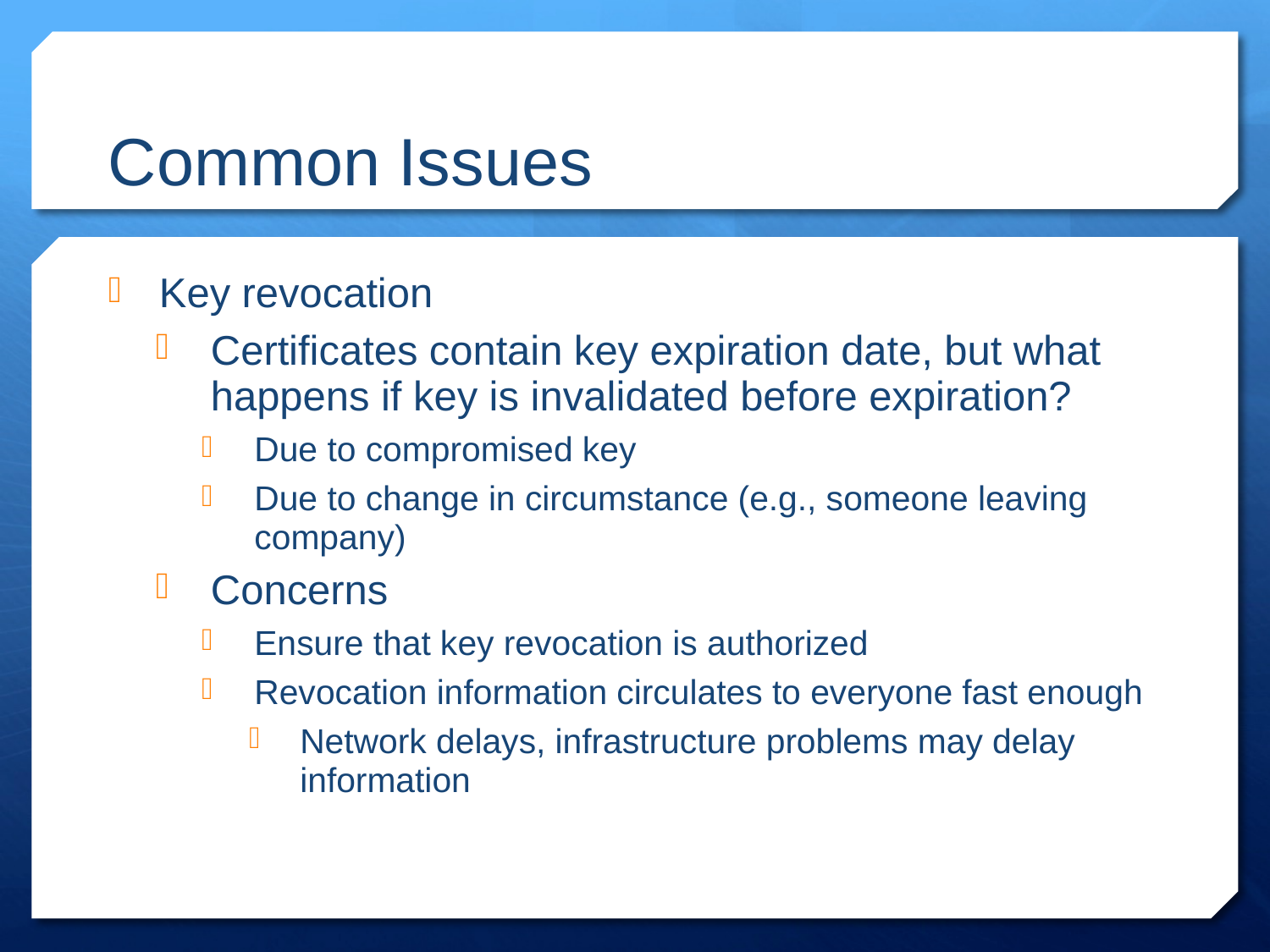

Common Issues
Key revocation
Certificates contain key expiration date, but what happens if key is invalidated before expiration?
Due to compromised key
Due to change in circumstance (e.g., someone leaving company)
Concerns
Ensure that key revocation is authorized
Revocation information circulates to everyone fast enough
Network delays, infrastructure problems may delay information